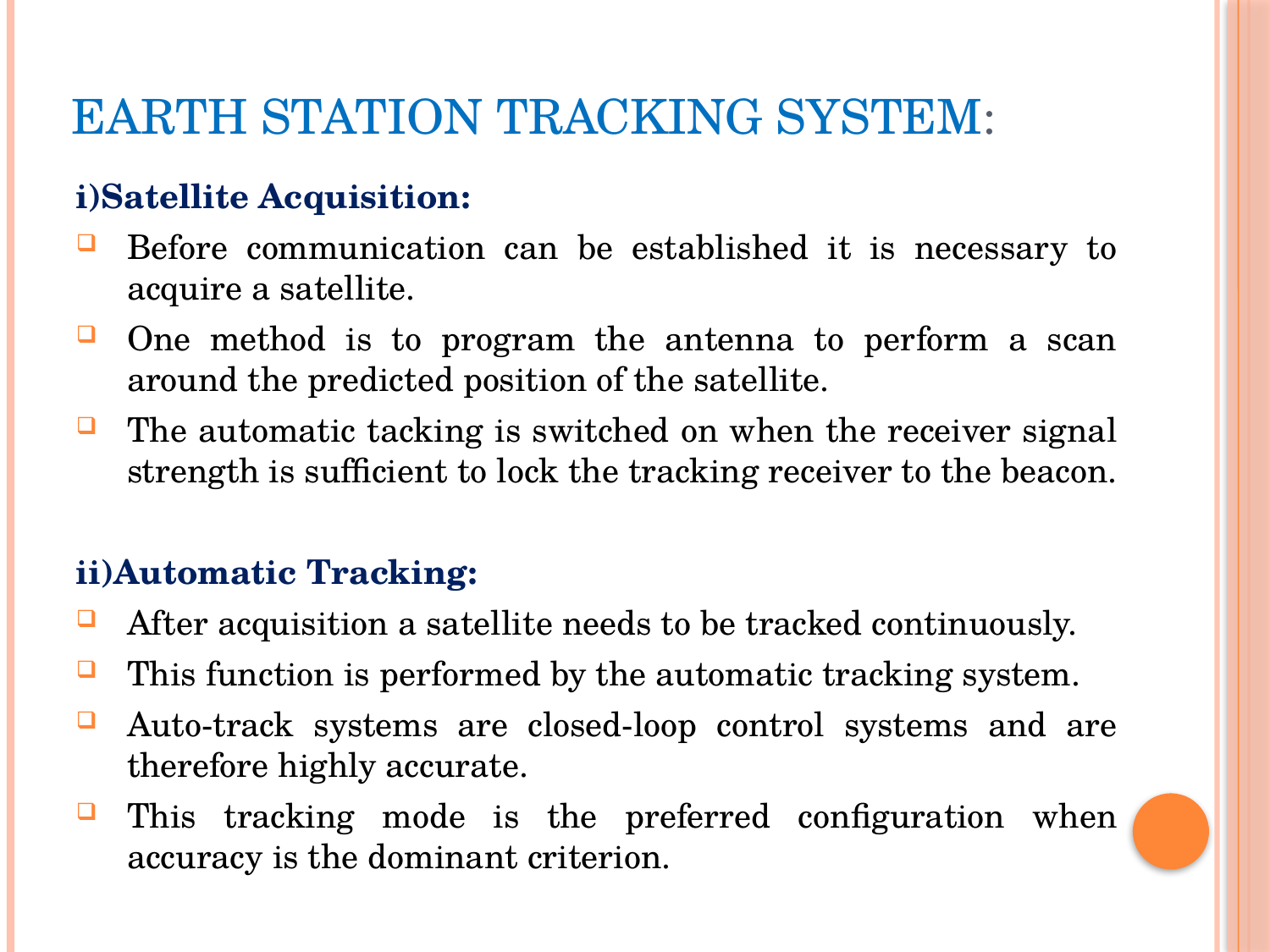

# Earth Station Tracking System:
i)Satellite Acquisition:
Before communication can be established it is necessary to acquire a satellite.
One method is to program the antenna to perform a scan around the predicted position of the satellite.
The automatic tacking is switched on when the receiver signal strength is sufficient to lock the tracking receiver to the beacon.

ii)Automatic Tracking:
After acquisition a satellite needs to be tracked continuously.
This function is performed by the automatic tracking system.
Auto-track systems are closed-loop control systems and are therefore highly accurate.
This tracking mode is the preferred configuration when accuracy is the dominant criterion.